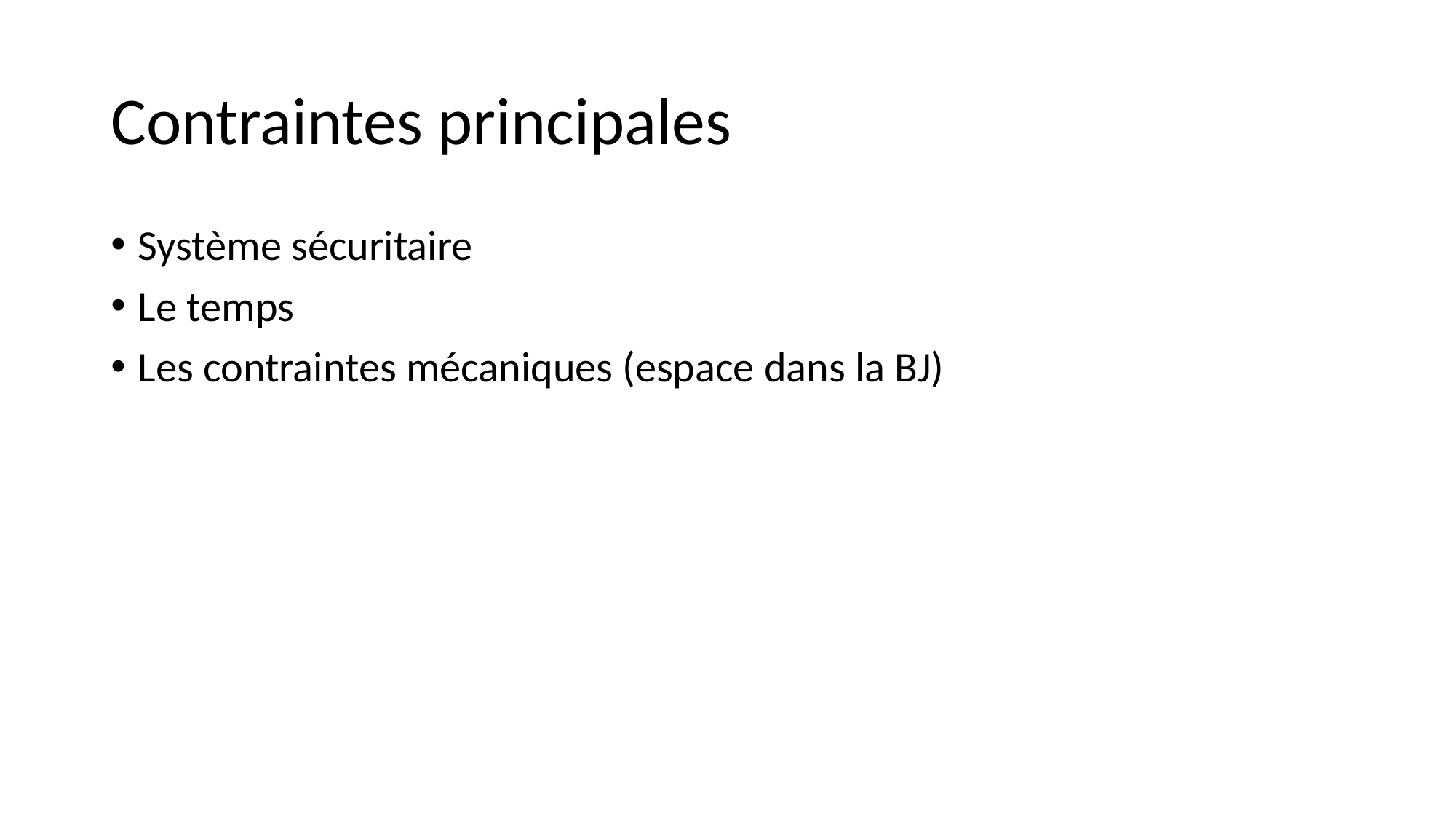

# Contraintes principales
Système sécuritaire
Le temps
Les contraintes mécaniques (espace dans la BJ)